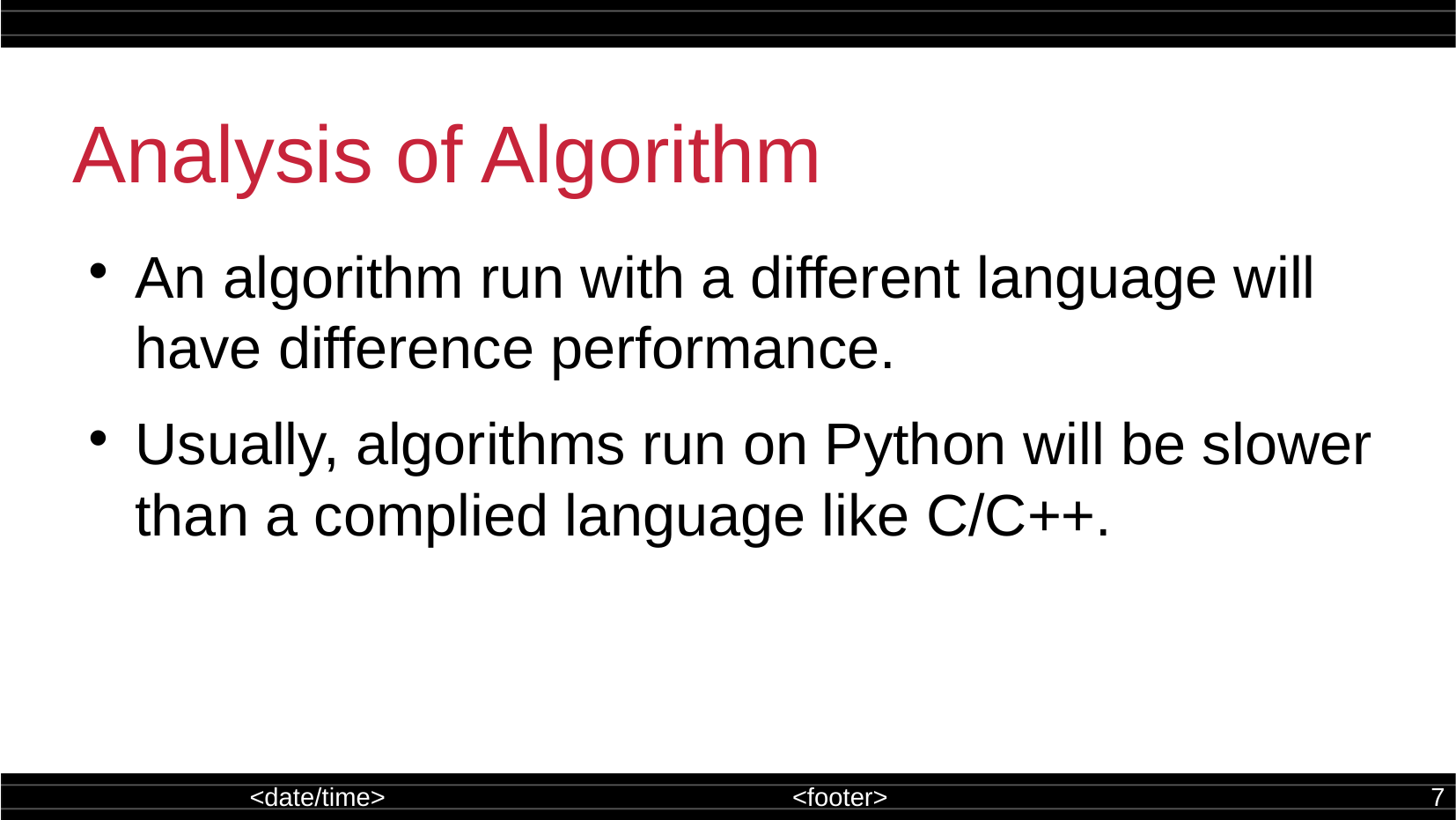

Analysis of Algorithm
An algorithm run with a different language will have difference performance.
Usually, algorithms run on Python will be slower than a complied language like C/C++.